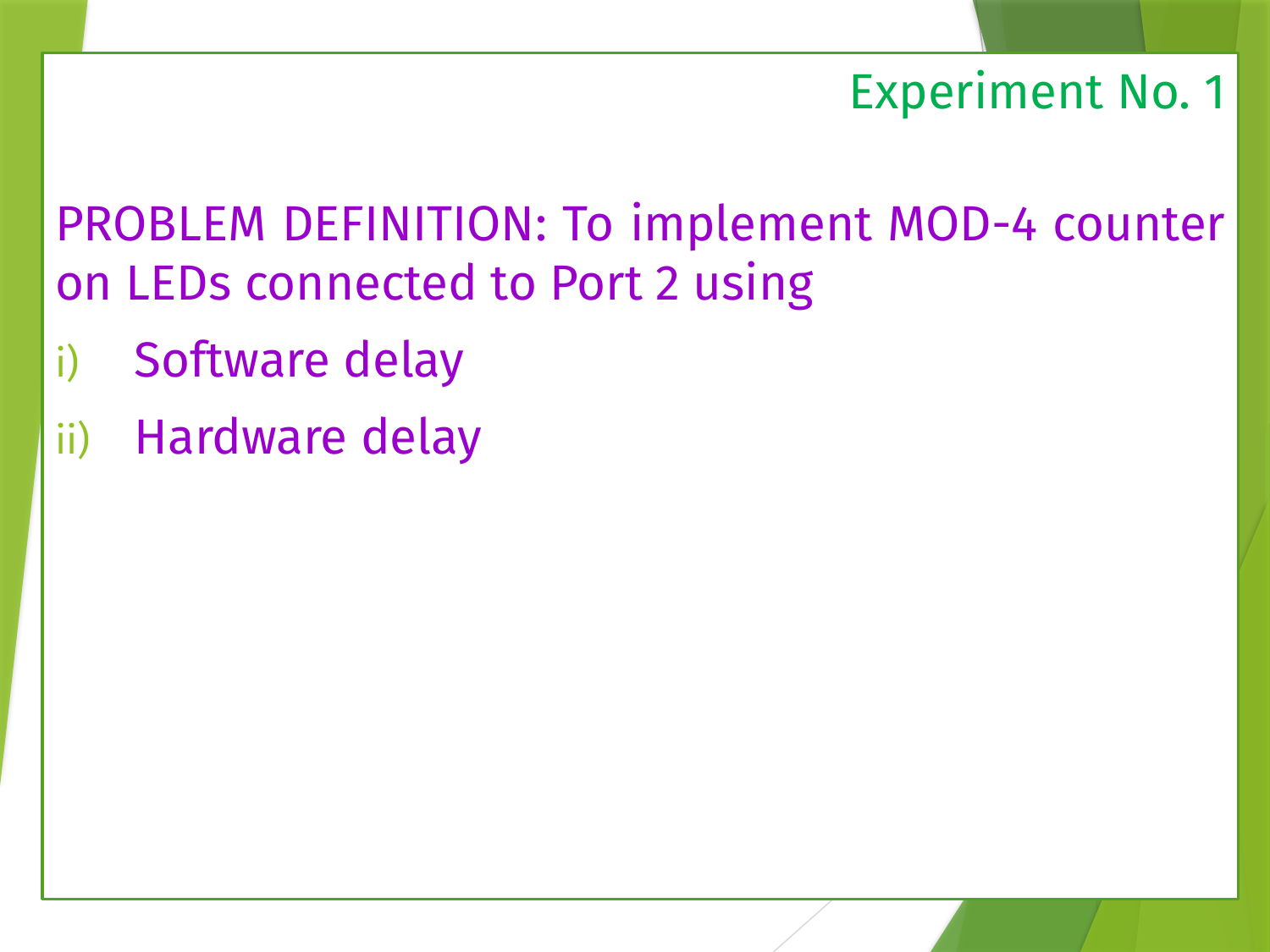

Experiment No. 1

Problem Definition: To implement MOD-4 counter on LEDs connected to Port 2 using
Software delay
Hardware delay

1